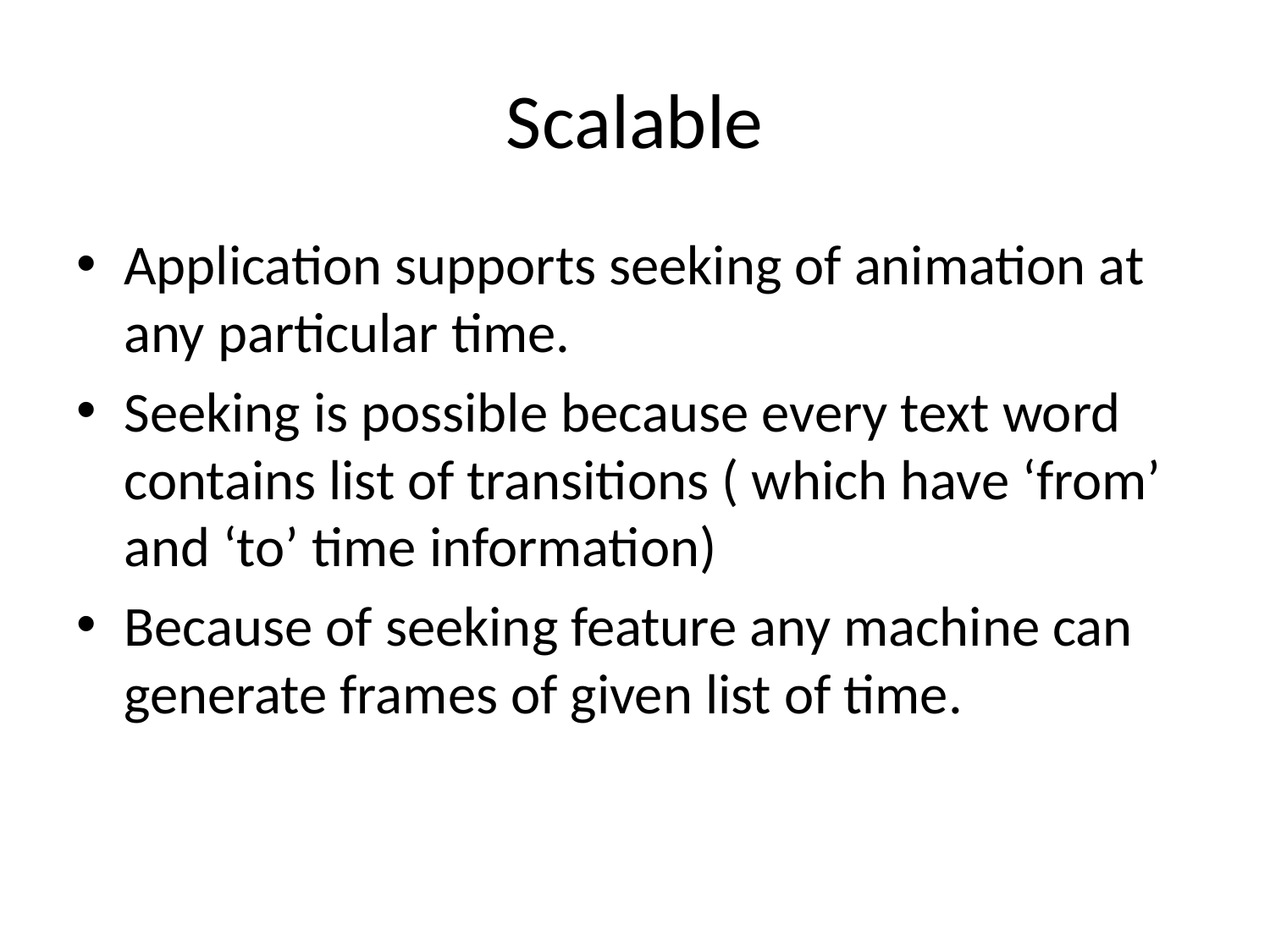

# Scalable
Application supports seeking of animation at any particular time.
Seeking is possible because every text word contains list of transitions ( which have ‘from’ and ‘to’ time information)
Because of seeking feature any machine can generate frames of given list of time.